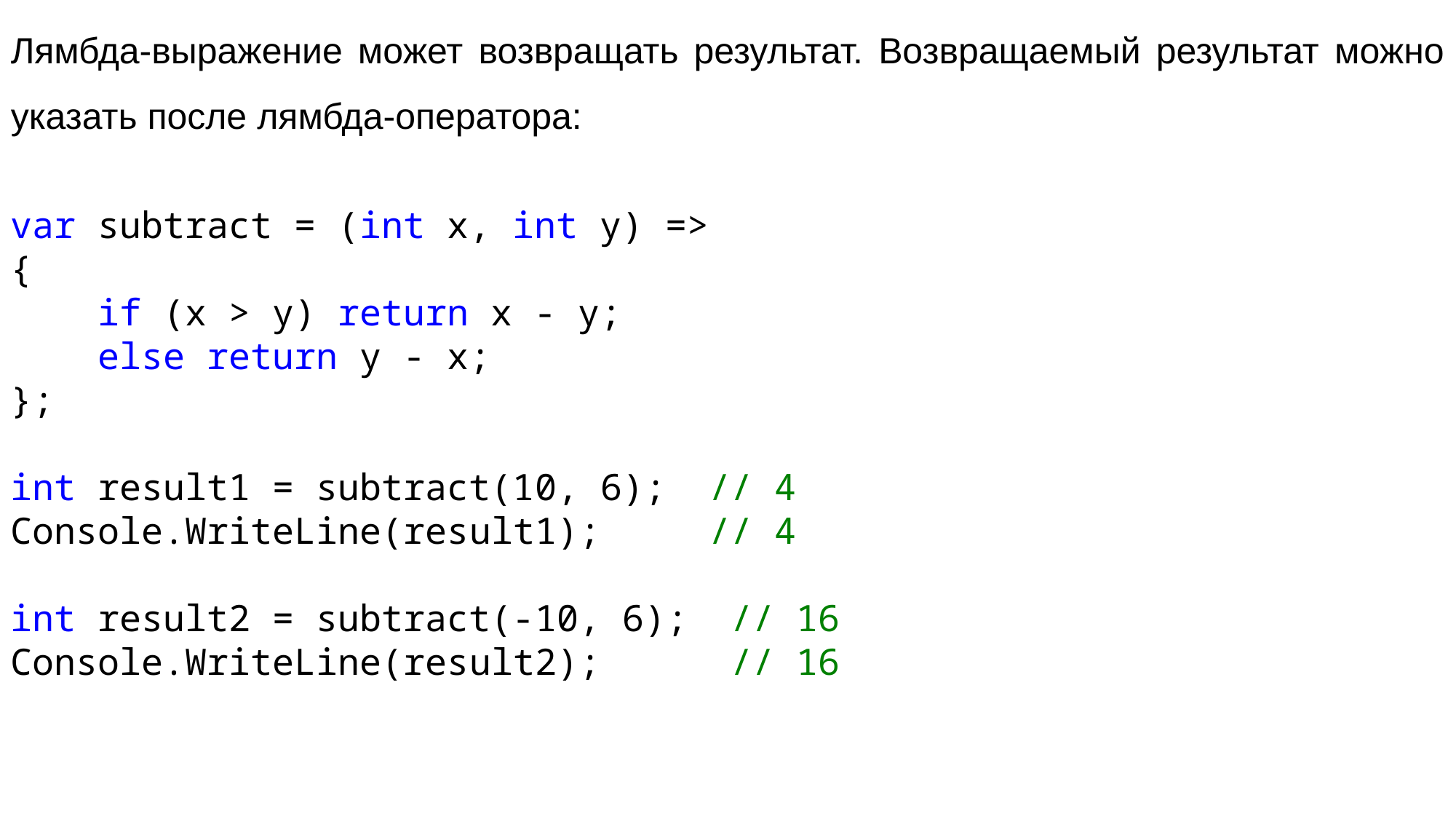

Лямбда-выражение может возвращать результат. Возвращаемый результат можно указать после лямбда-оператора:

var subtract = (int x, int y) =>
{
    if (x > y) return x - y;
    else return y - x;
};

int result1 = subtract(10, 6);  // 4
Console.WriteLine(result1);     // 4

int result2 = subtract(-10, 6);  // 16
Console.WriteLine(result2);      // 16